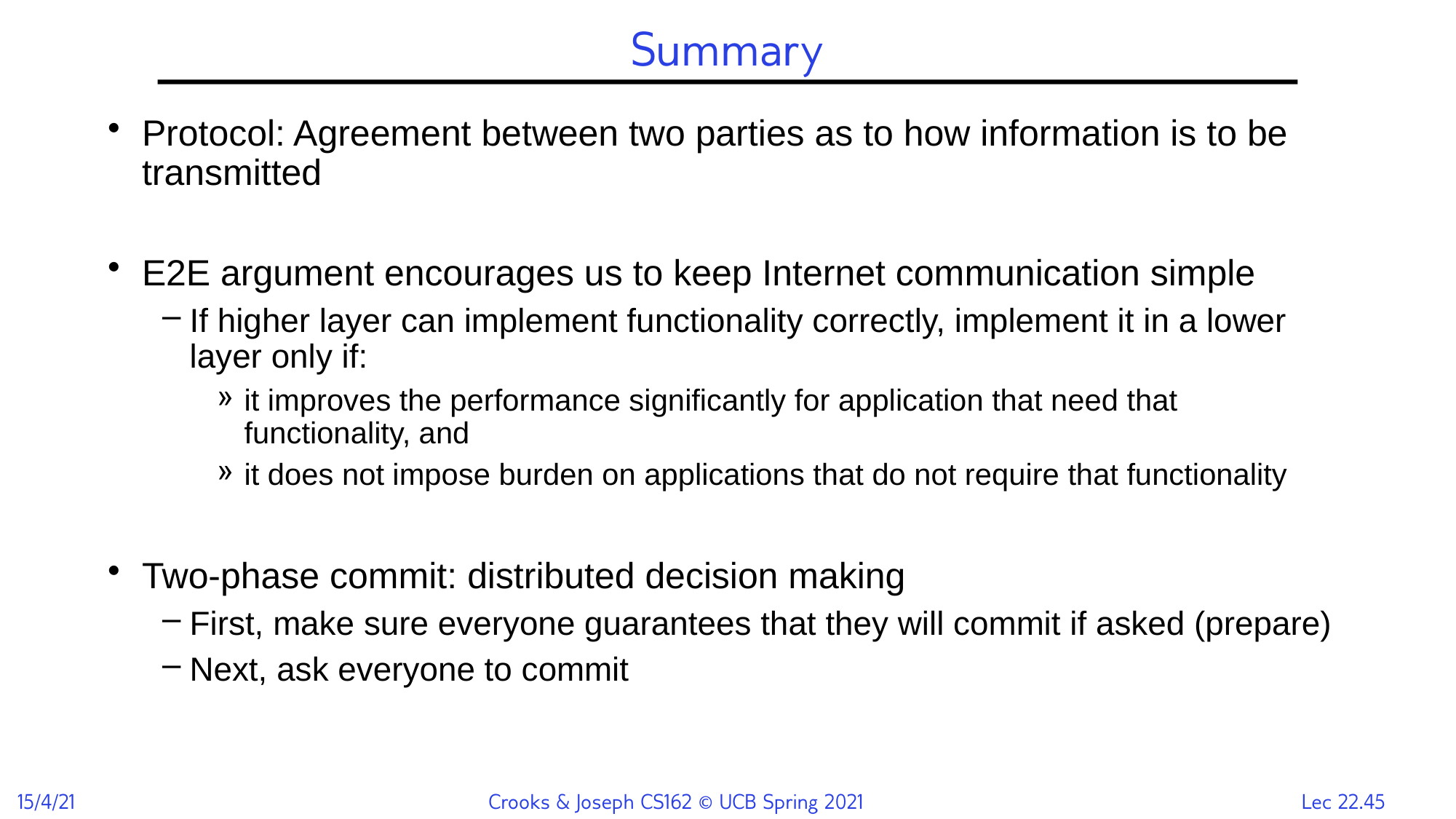

# Summary
Protocol: Agreement between two parties as to how information is to be transmitted

E2E argument encourages us to keep Internet communication simple
If higher layer can implement functionality correctly, implement it in a lower layer only if:
it improves the performance significantly for application that need that functionality, and
it does not impose burden on applications that do not require that functionality

Two-phase commit: distributed decision making
First, make sure everyone guarantees that they will commit if asked (prepare)
Next, ask everyone to commit